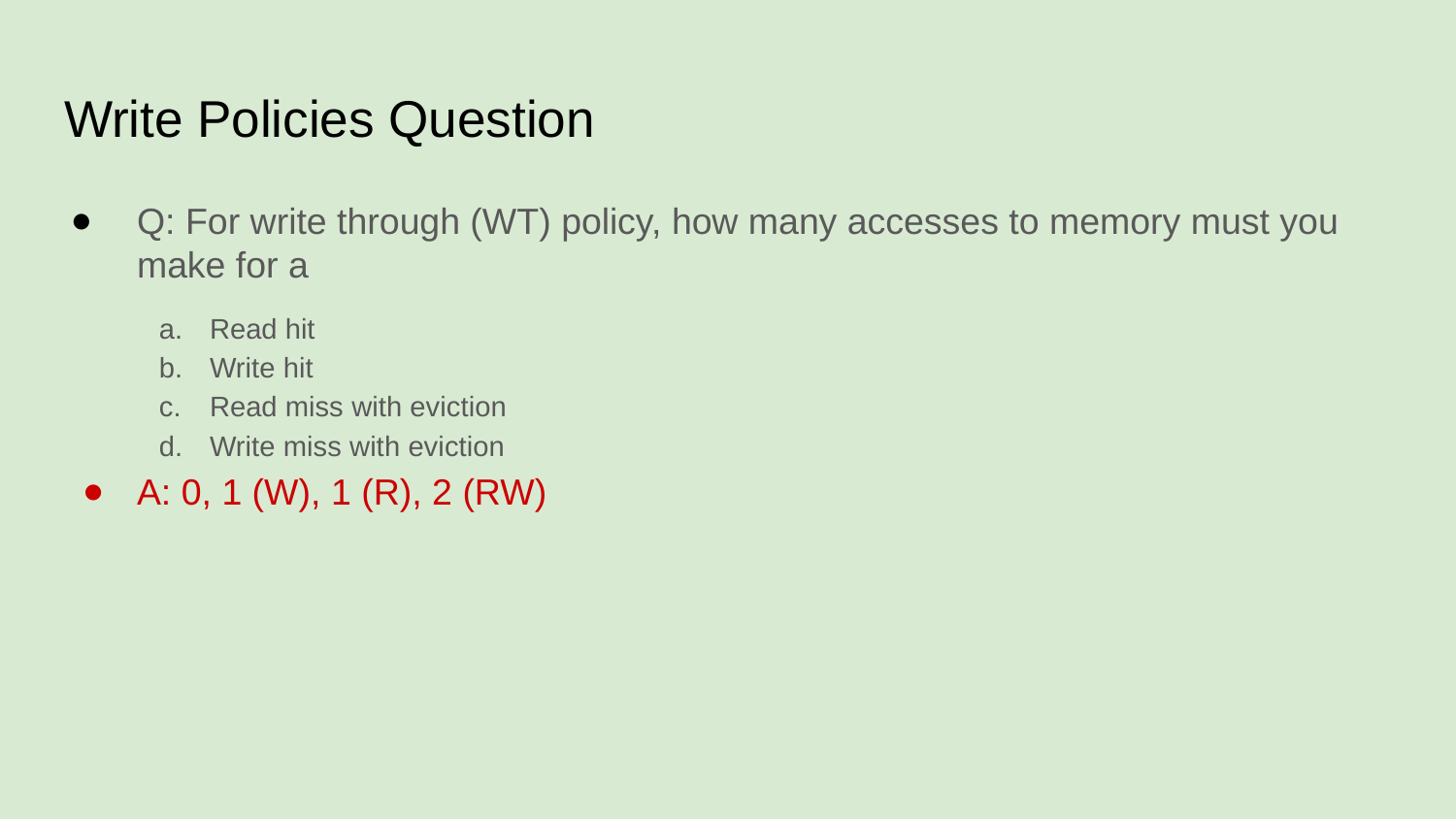

# Write Policies Question
Q: For write through (WT) policy, how many accesses to memory must you make for a
Read hit
Write hit
Read miss with eviction
Write miss with eviction
A: 0, 1 (W), 1 (R), 2 (RW)